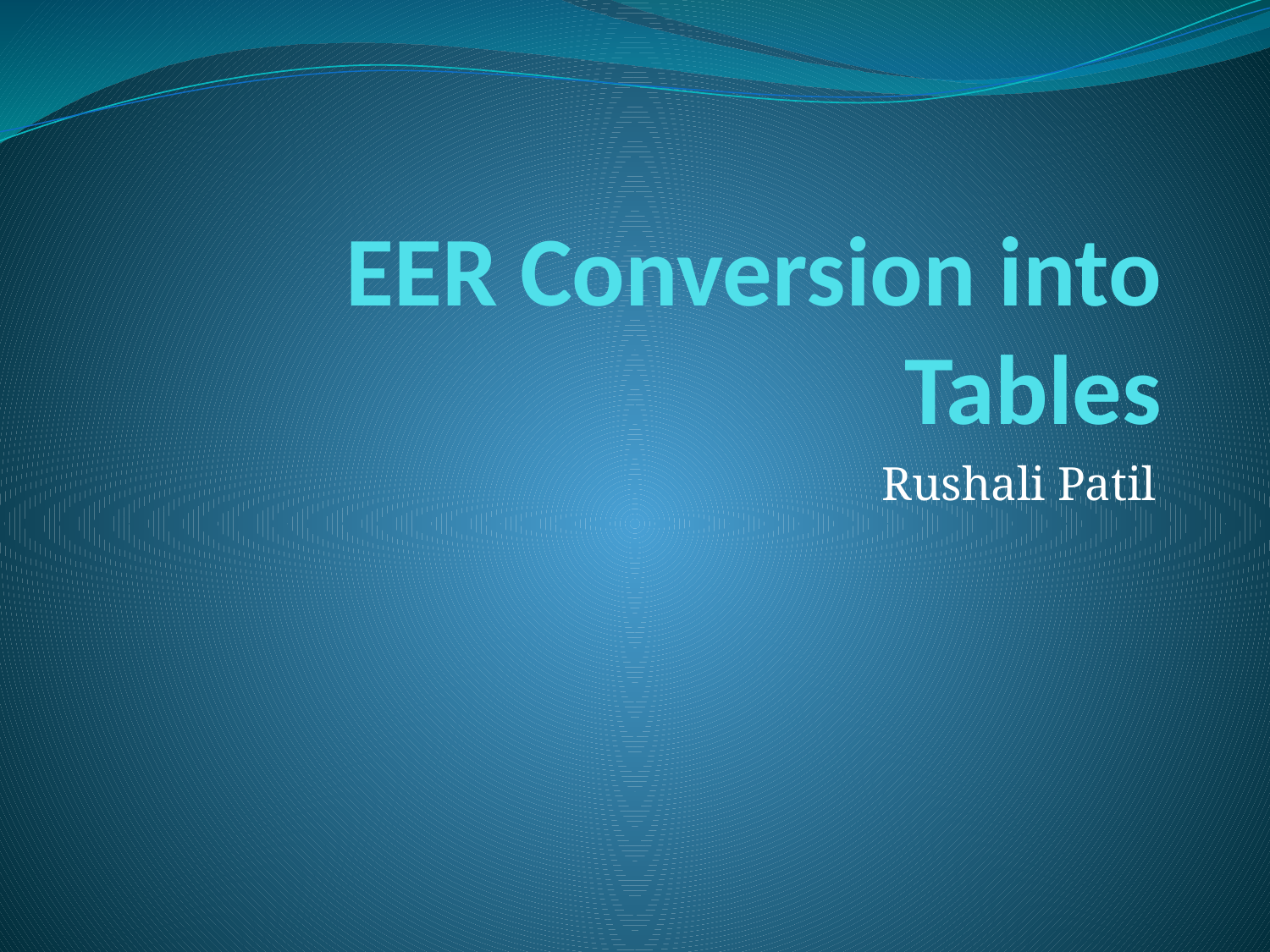

# EER Conversion into Tables
Rushali Patil